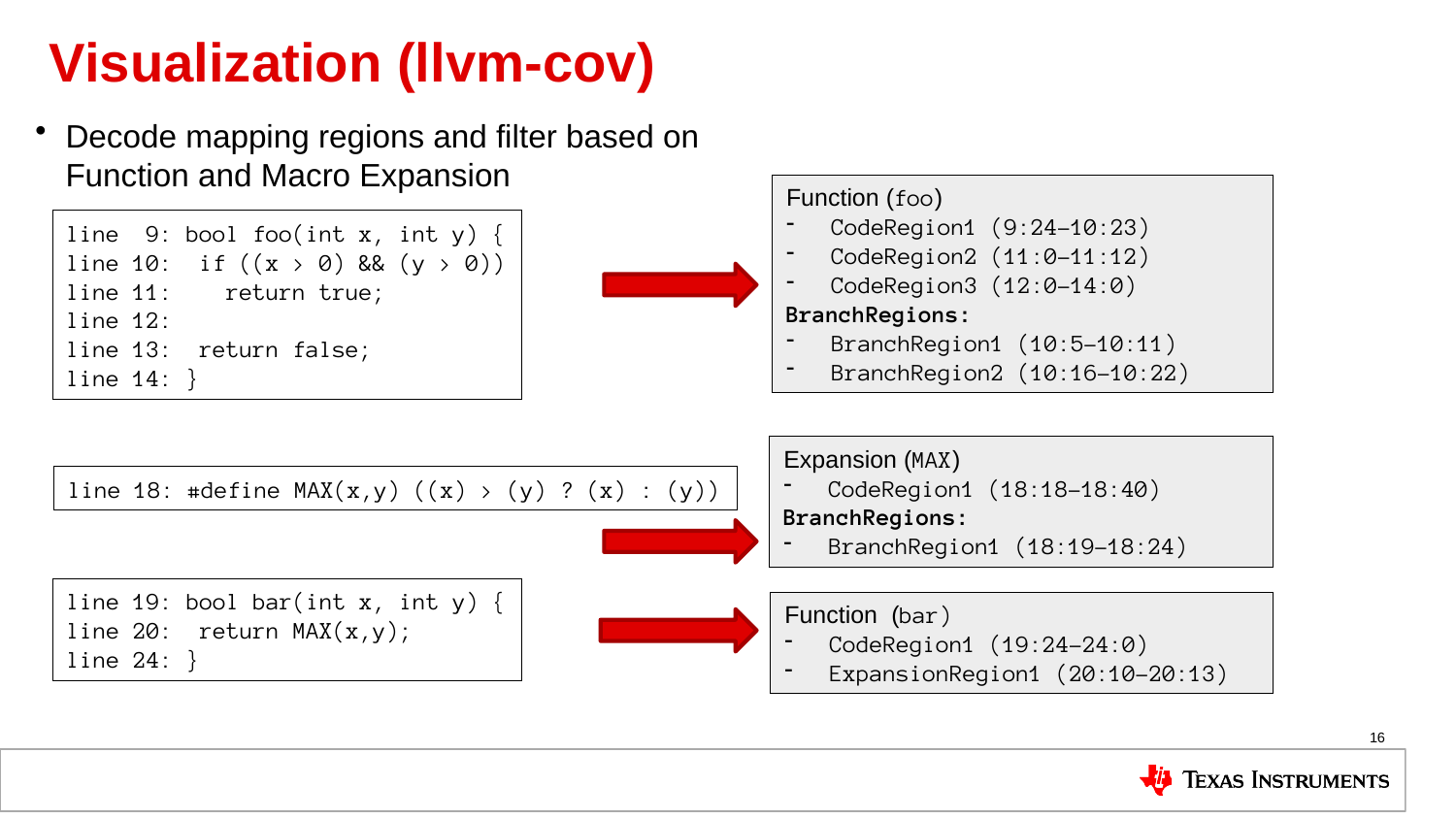

# Visualization (llvm-cov)
Decode mapping regions and filter based on Function and Macro Expansion
Function (foo)
CodeRegion1 (9:24-10:23)
CodeRegion2 (11:0-11:12)
CodeRegion3 (12:0-14:0)
BranchRegions:
BranchRegion1 (10:5-10:11)
BranchRegion2 (10:16-10:22)
line  9: bool foo(int x, int y) {
line 10:  if ((x > 0) && (y > 0))
line 11:    return true;
line 12:
line 13:  return false;
line 14: }

Expansion (MAX)
CodeRegion1 (18:18-18:40)
BranchRegions:
BranchRegion1 (18:19-18:24)
line 18: #define MAX(x,y) ((x) > (y) ? (x) : (y))

line 19: bool bar(int x, int y) {
line 20:  return MAX(x,y);
line 24: }
Function  (bar)
CodeRegion1 (19:24-24:0)
ExpansionRegion1 (20:10-20:13)

16